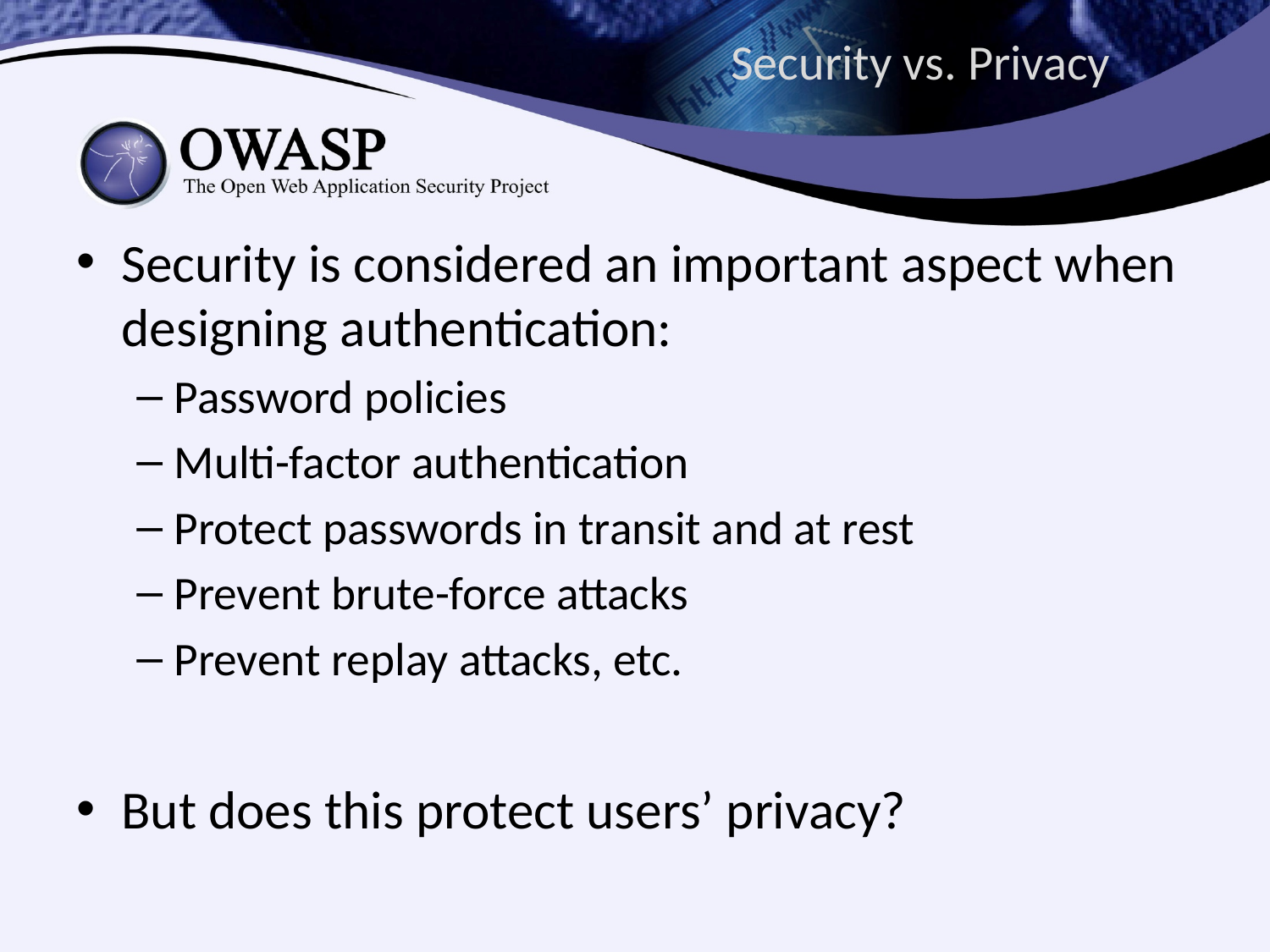

# Security vs. Privacy
Security is considered an important aspect when designing authentication:
Password policies
Multi-factor authentication
Protect passwords in transit and at rest
Prevent brute-force attacks
Prevent replay attacks, etc.

But does this protect users’ privacy?